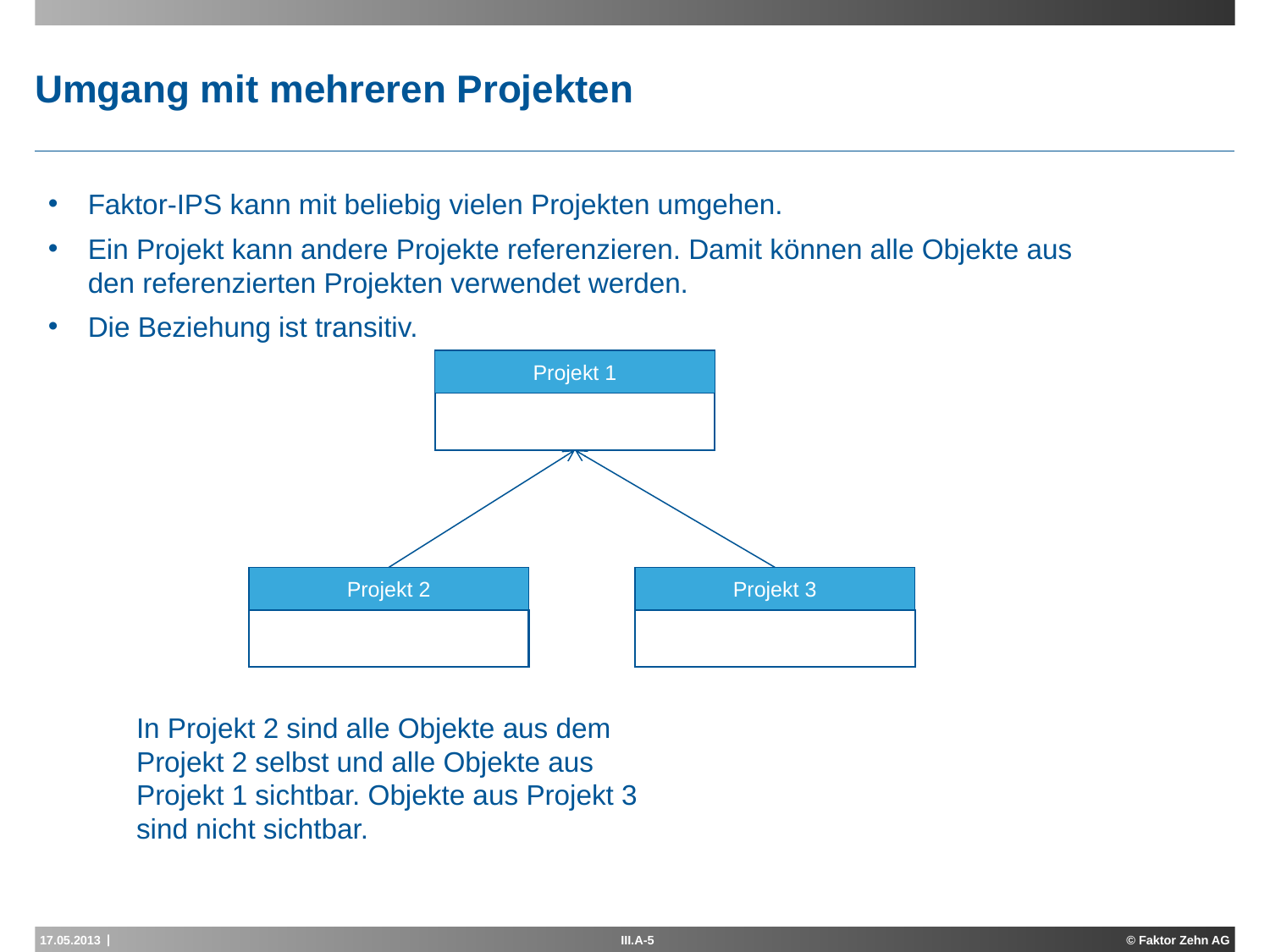

# Umgang mit mehreren Projekten
Faktor-IPS kann mit beliebig vielen Projekten umgehen.
Ein Projekt kann andere Projekte referenzieren. Damit können alle Objekte aus den referenzierten Projekten verwendet werden.
Die Beziehung ist transitiv.
Projekt 1

Projekt 2

Projekt 3

In Projekt 2 sind alle Objekte aus dem Projekt 2 selbst und alle Objekte aus Projekt 1 sichtbar. Objekte aus Projekt 3 sind nicht sichtbar.
17.05.2013
III.A-5